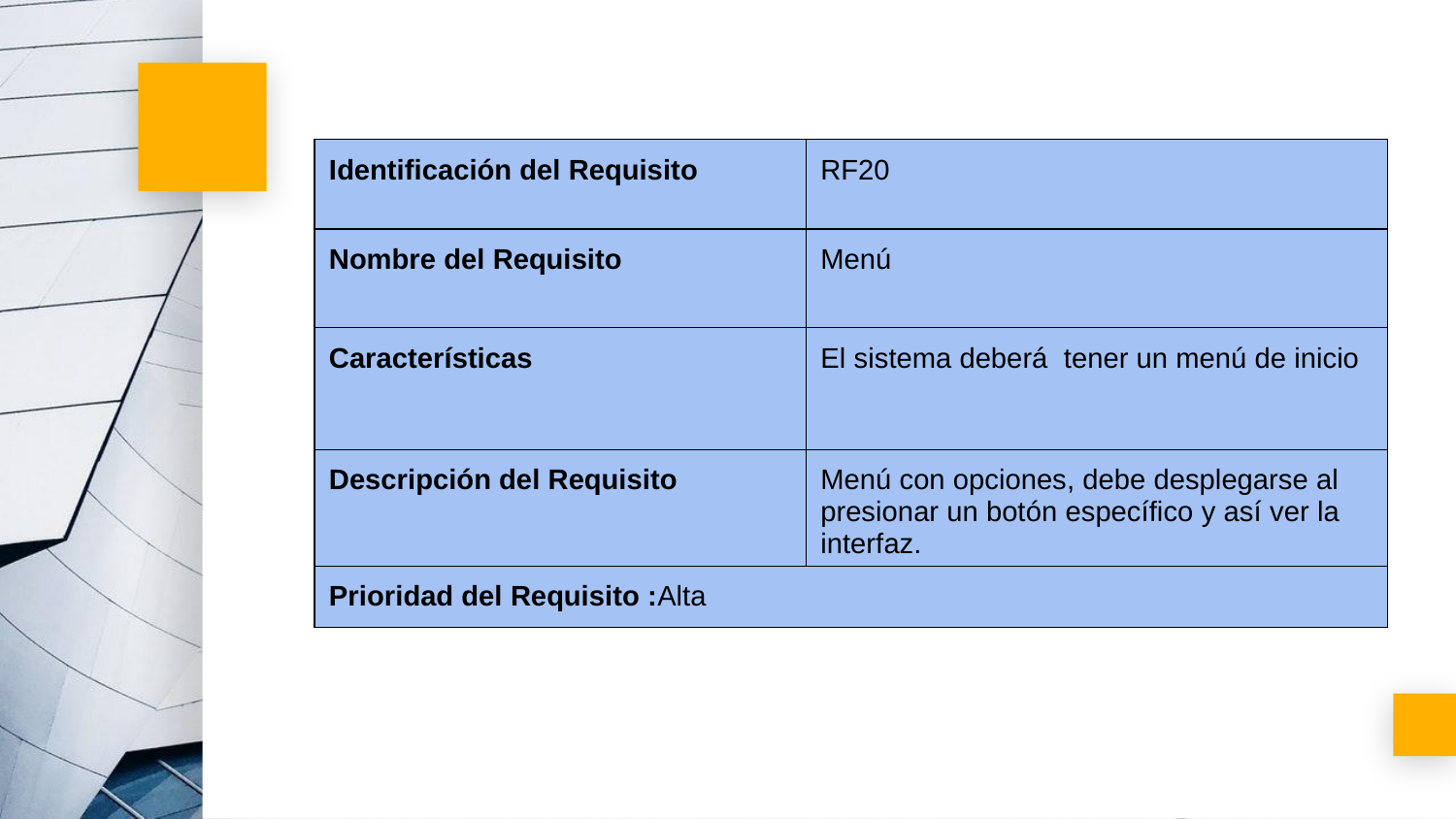

| Identificación del Requisito | RF20 |
| --- | --- |
| Nombre del Requisito | Menú |
| Características | El sistema deberá tener un menú de inicio |
| Descripción del Requisito | Menú con opciones, debe desplegarse al presionar un botón específico y así ver la interfaz. |
| Prioridad del Requisito :Alta |
| --- |